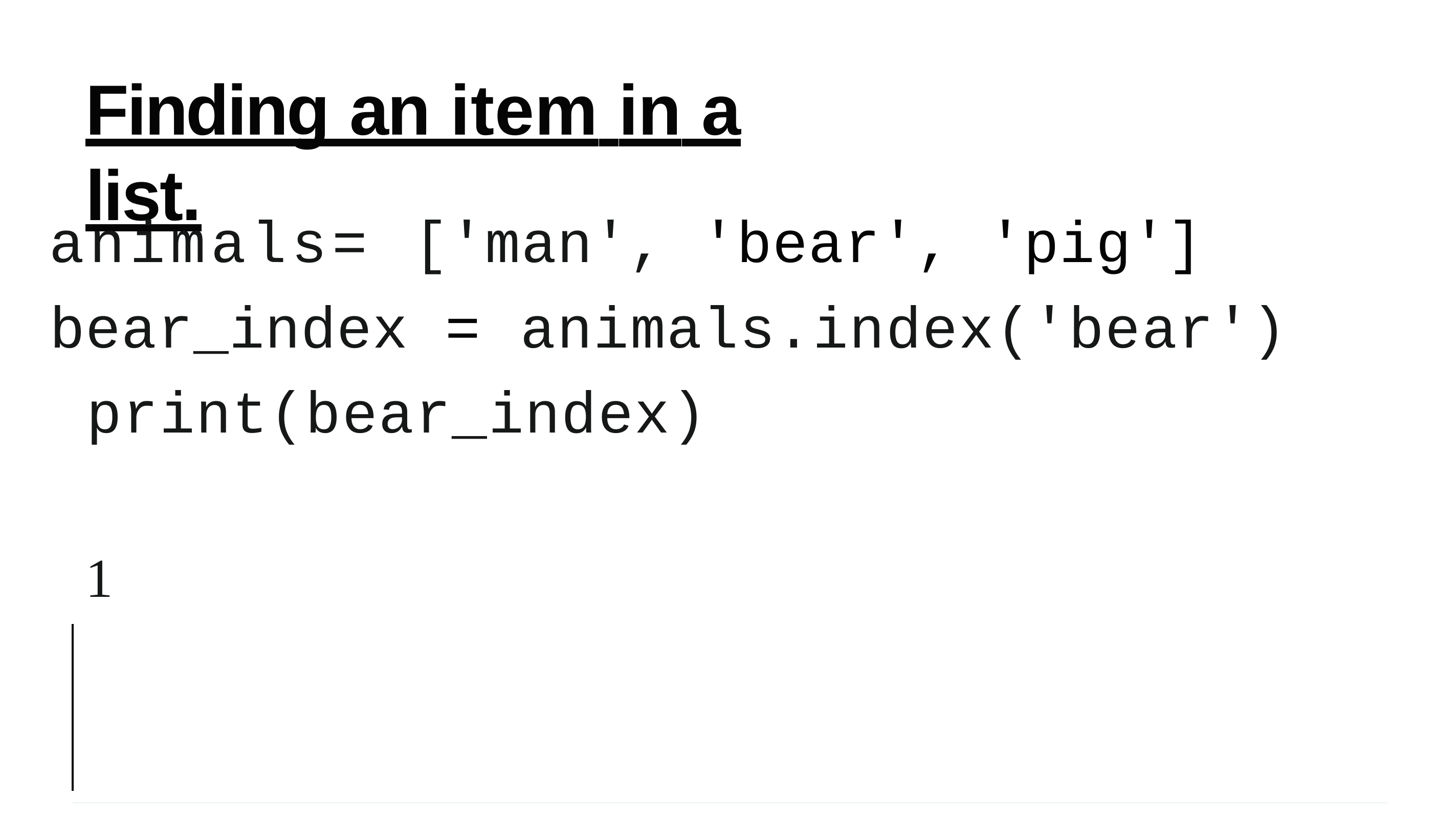

# Finding an item in a list.
animals= ['man', 'bear', 'pig']  bear_index = animals.index('bear')  print(bear_index)

1